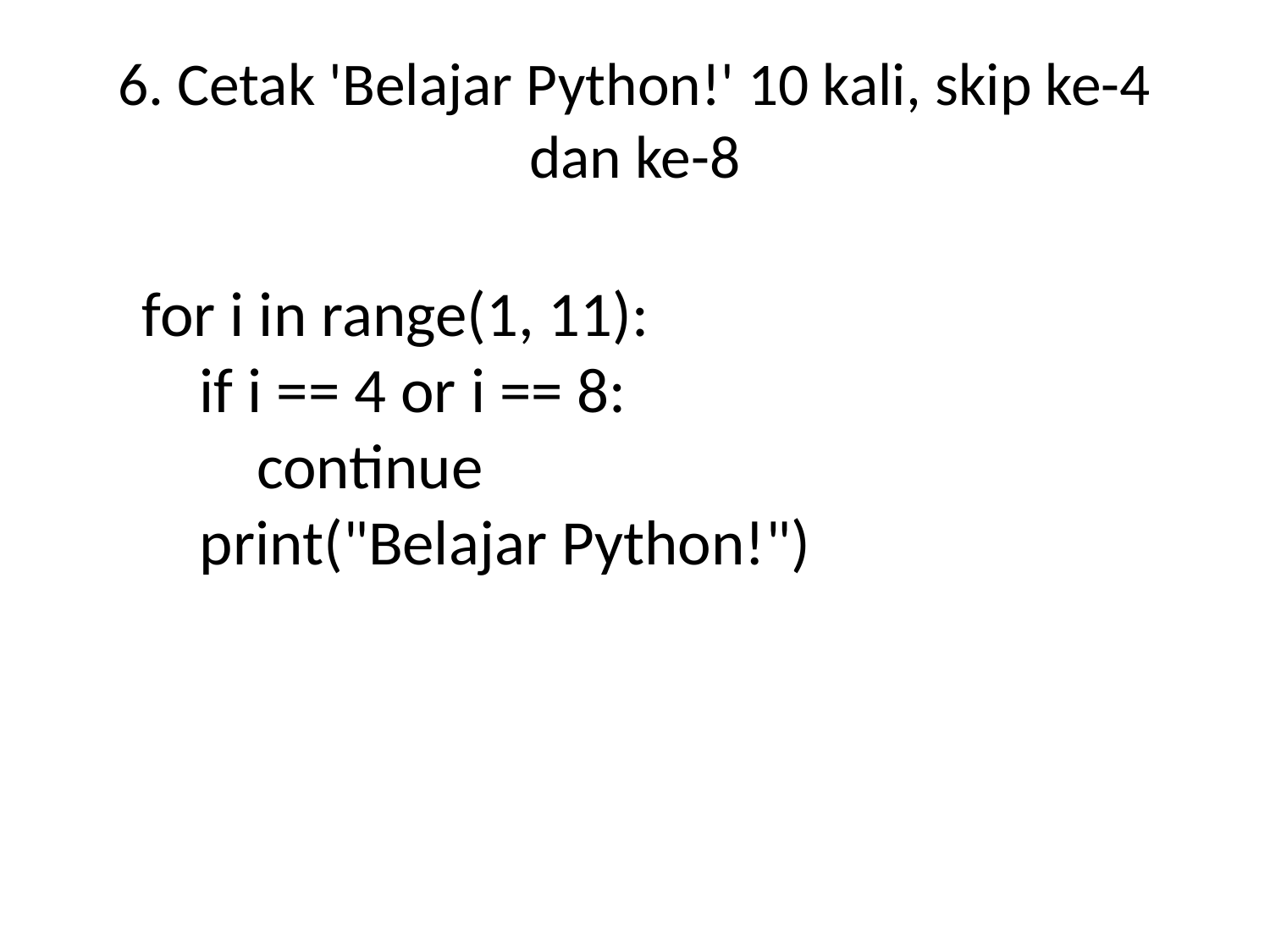

# 6. Cetak 'Belajar Python!' 10 kali, skip ke-4 dan ke-8

for i in range(1, 11):
    if i == 4 or i == 8:
        continue
    print("Belajar Python!")